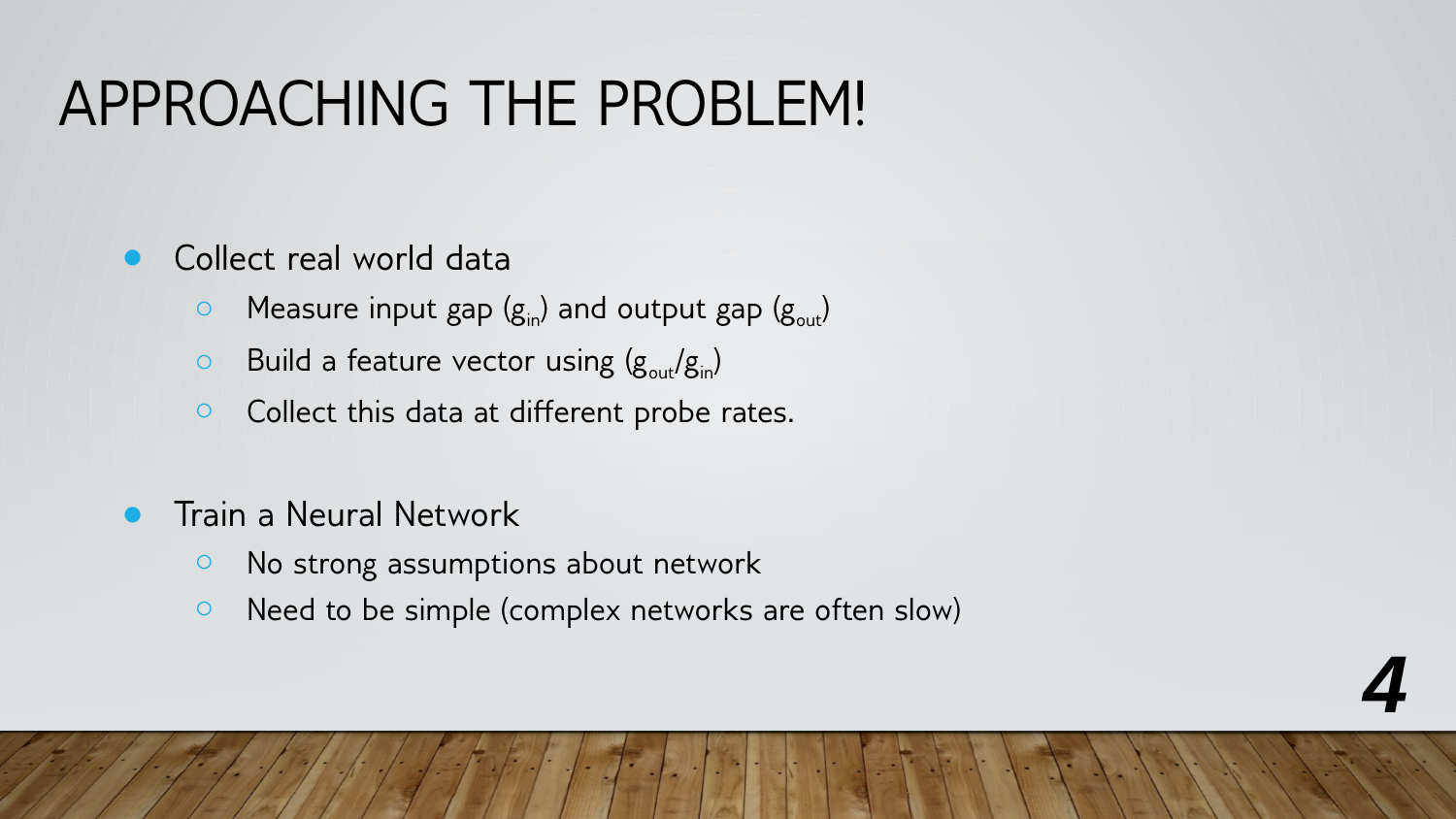

# Approaching the Problem!
Collect real world data
Measure input gap (gin) and output gap (gout)
Build a feature vector using (gout/gin)
Collect this data at different probe rates.

Train a Neural Network
No strong assumptions about network
Need to be simple (complex networks are often slow)
4